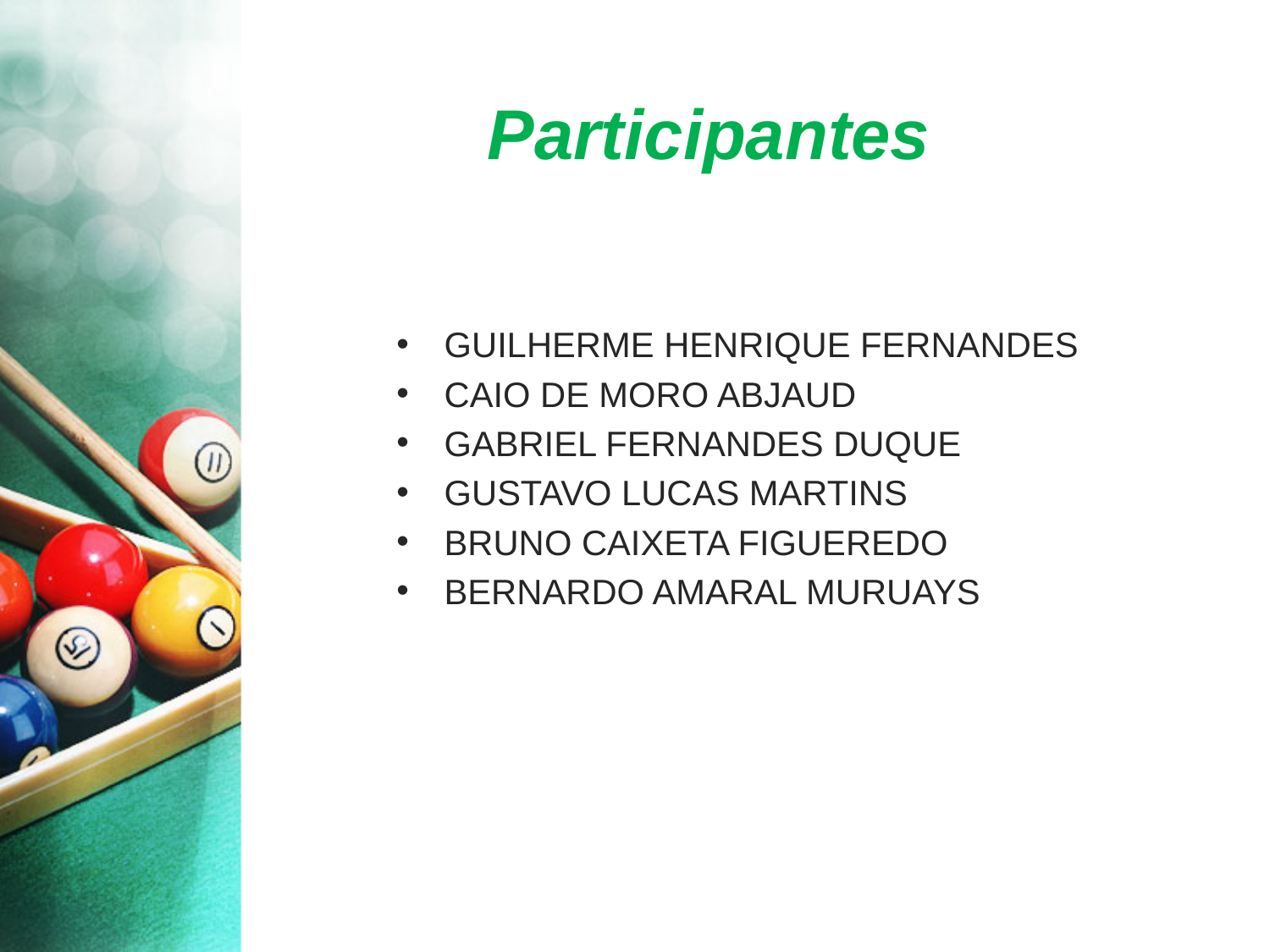

# Participantes
GUILHERME HENRIQUE FERNANDES
CAIO DE MORO ABJAUD
GABRIEL FERNANDES DUQUE
GUSTAVO LUCAS MARTINS
BRUNO CAIXETA FIGUEREDO
BERNARDO AMARAL MURUAYS